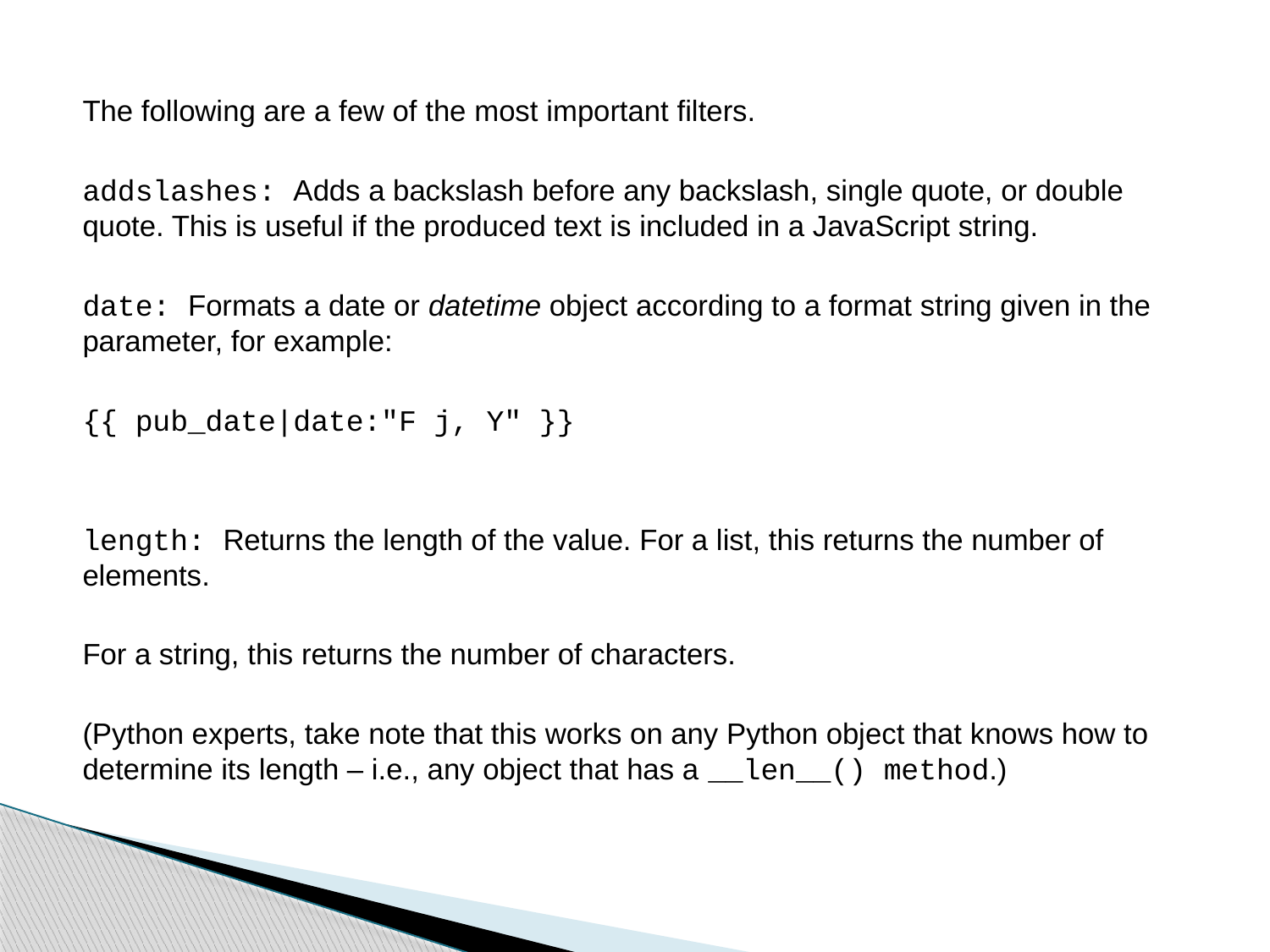

The following are a few of the most important filters.

addslashes: Adds a backslash before any backslash, single quote, or double quote. This is useful if the produced text is included in a JavaScript string.

date: Formats a date or datetime object according to a format string given in the parameter, for example:

{{ pub_date|date:"F j, Y" }}

length: Returns the length of the value. For a list, this returns the number of elements.

For a string, this returns the number of characters.

(Python experts, take note that this works on any Python object that knows how to determine its length – i.e., any object that has a __len__() method.)